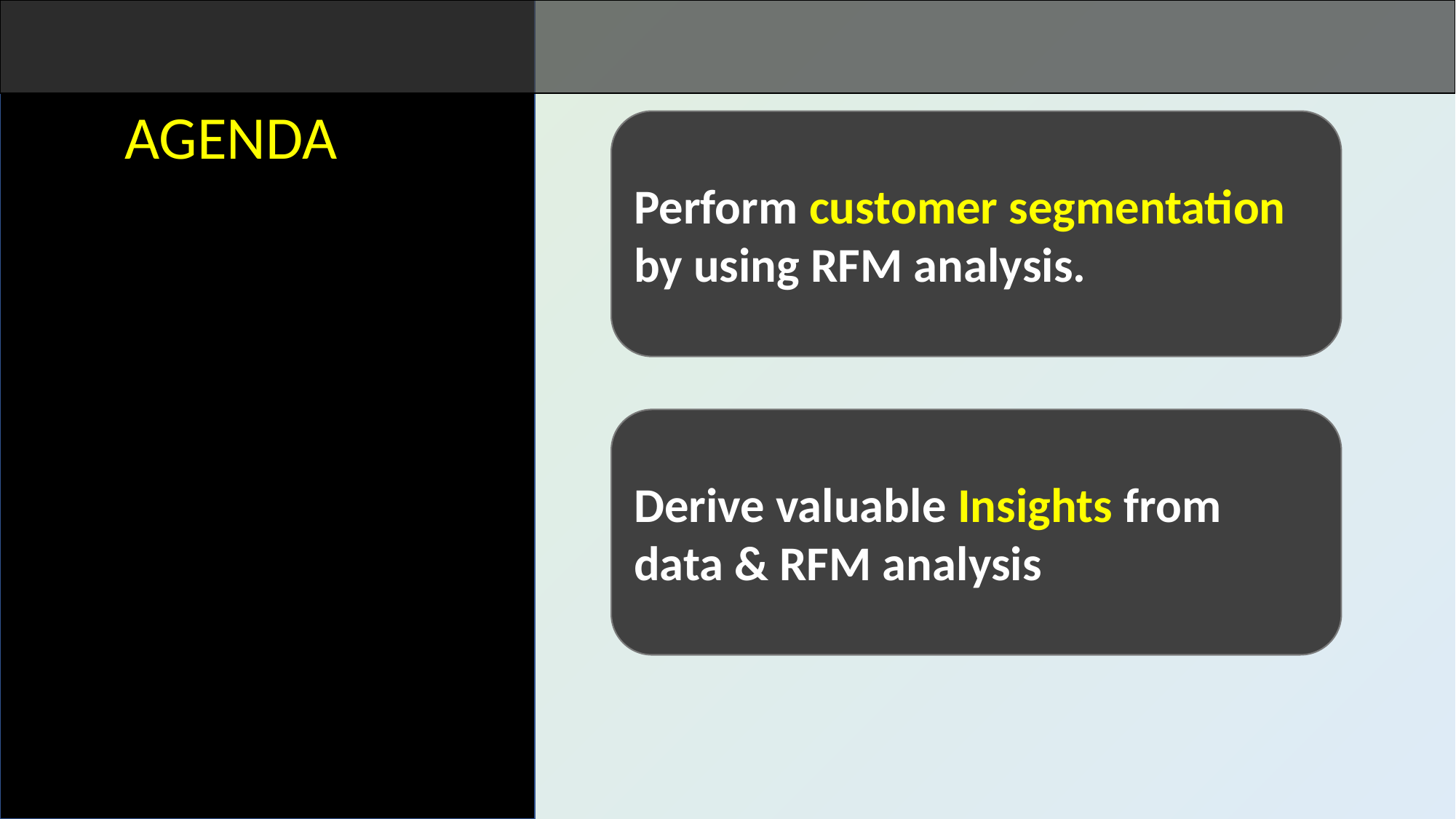

AGENDA

Perform customer segmentation by using RFM analysis.
Derive valuable Insights from data & RFM analysis